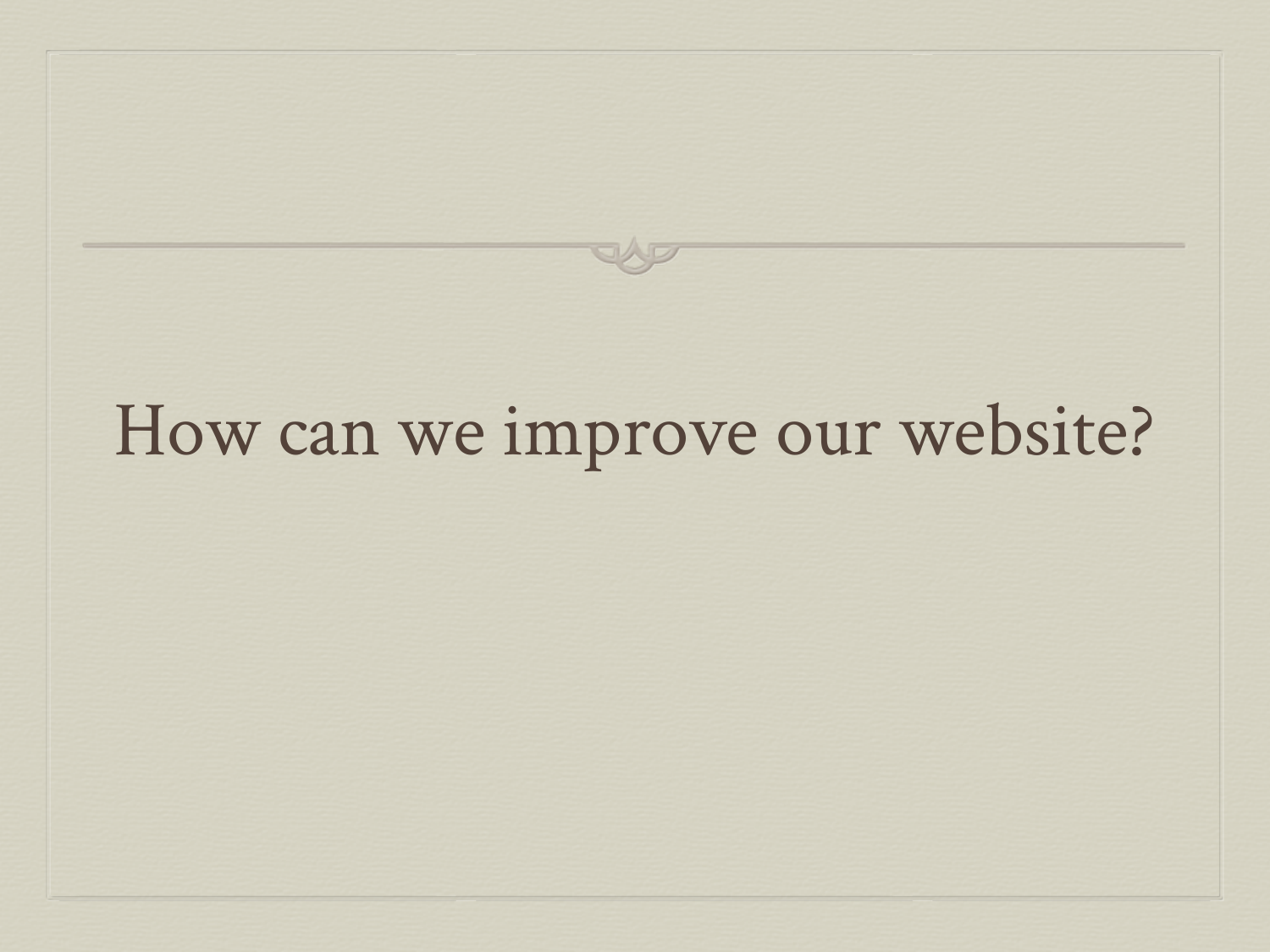

# How can we improve our website?